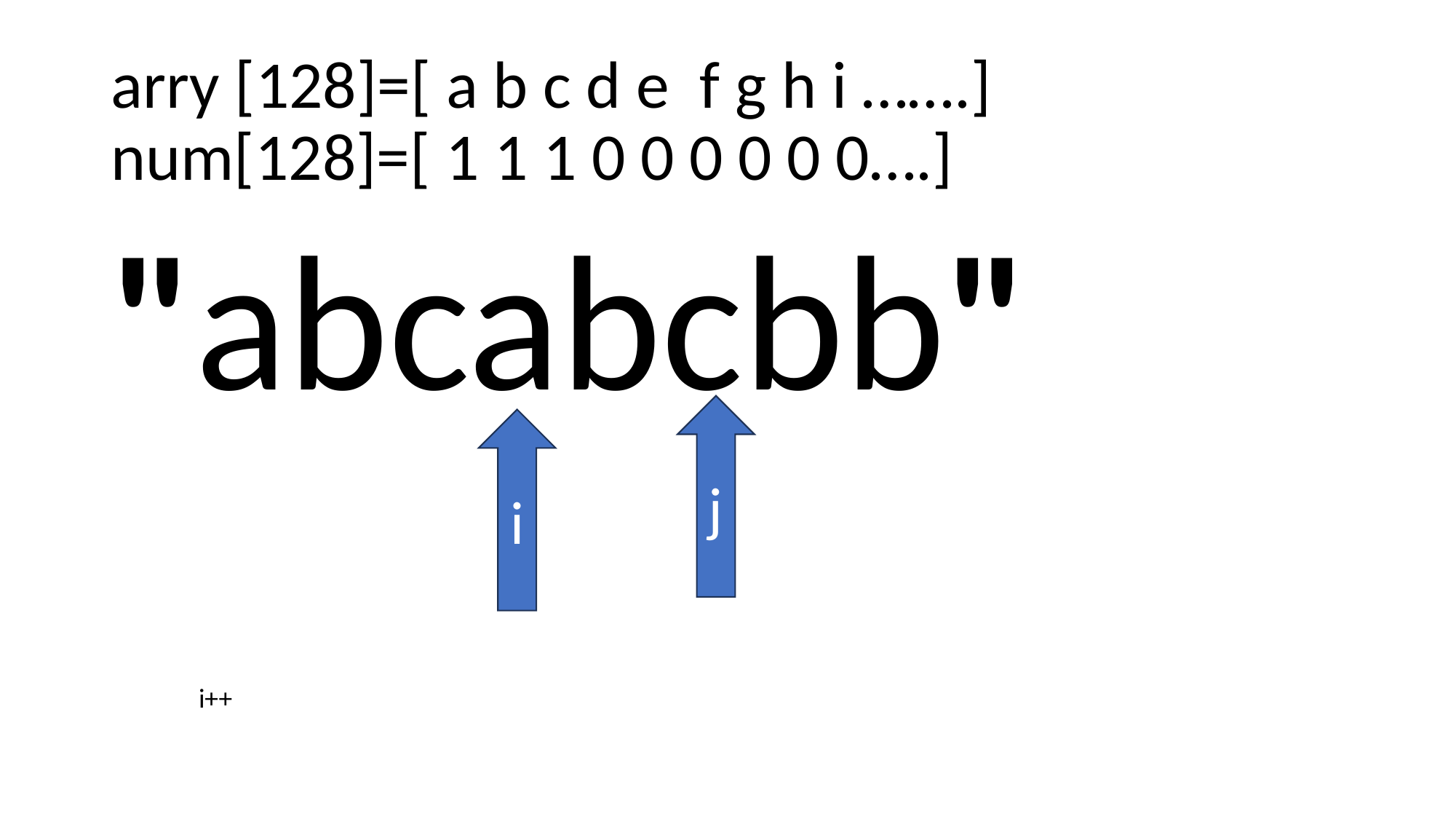

# arry [128]=[ a b c d e  f g h i …….] num[128]=[ 1 1 1 0 0 0 0 0 0….]
"abcabcbb"
j
i
i++